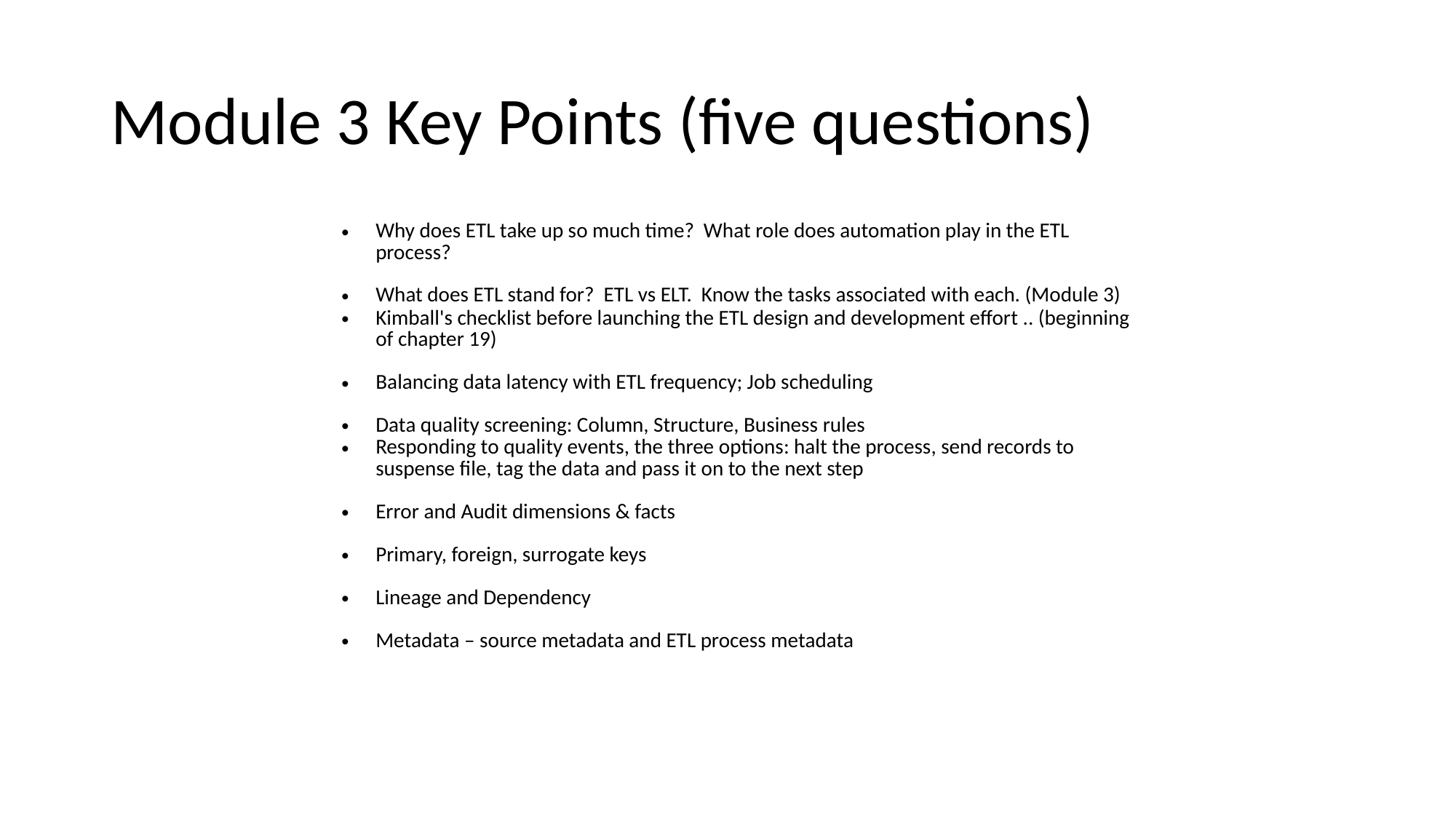

# Module 3 Key Points (five questions)
| Why does ETL take up so much time? What role does automation play in the ETL process? |
| --- |
| What does ETL stand for? ETL vs ELT. Know the tasks associated with each. (Module 3) |
| Kimball's checklist before launching the ETL design and development effort .. (beginning of chapter 19) |
| Balancing data latency with ETL frequency; Job scheduling |
| Data quality screening: Column, Structure, Business rules |
| Responding to quality events, the three options: halt the process, send records to suspense file, tag the data and pass it on to the next step |
| Error and Audit dimensions & facts |
| Primary, foreign, surrogate keys |
| Lineage and Dependency |
| Metadata – source metadata and ETL process metadata |